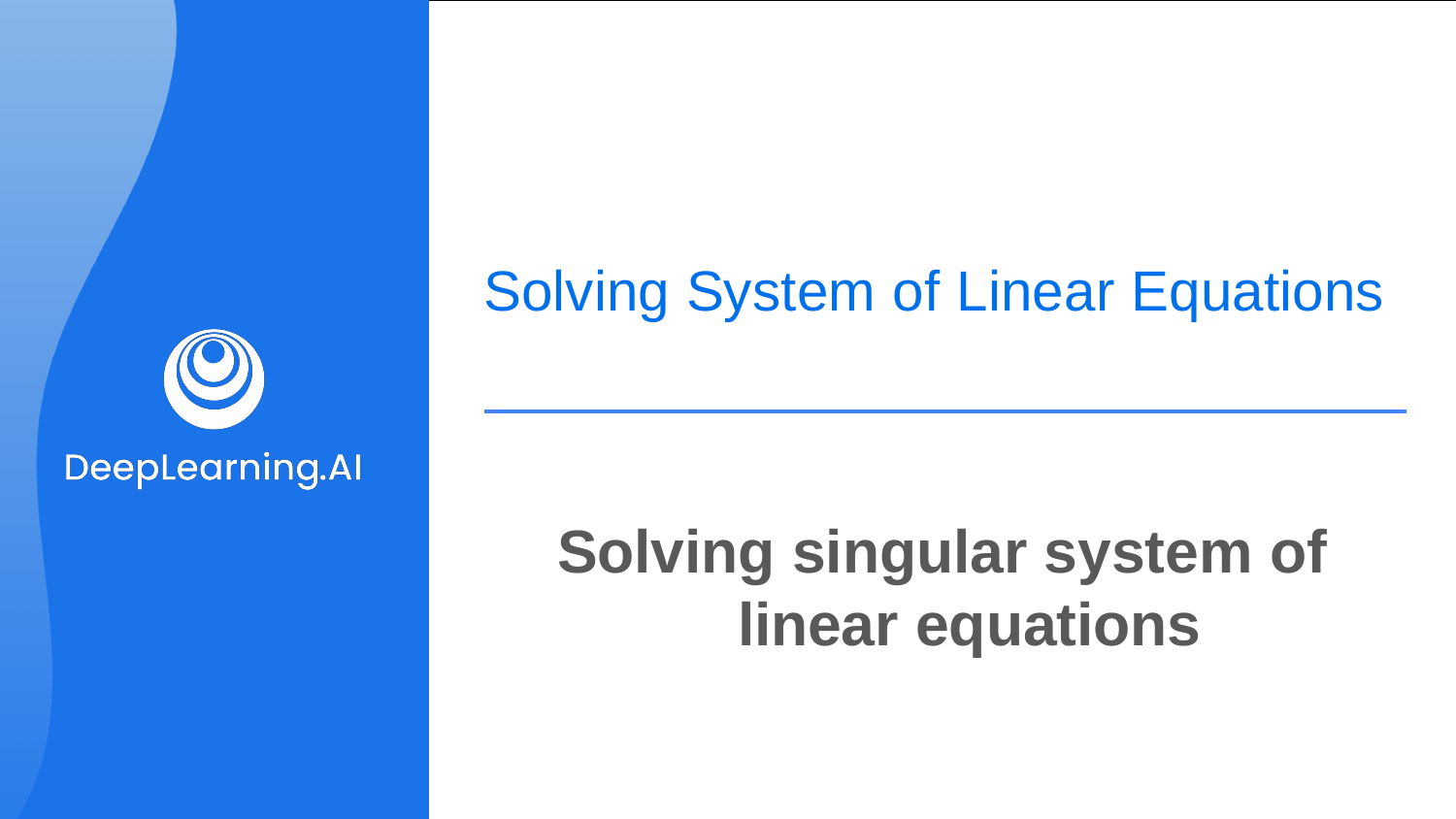

# Solving System of Linear Equations
Solving singular system of  linear equations